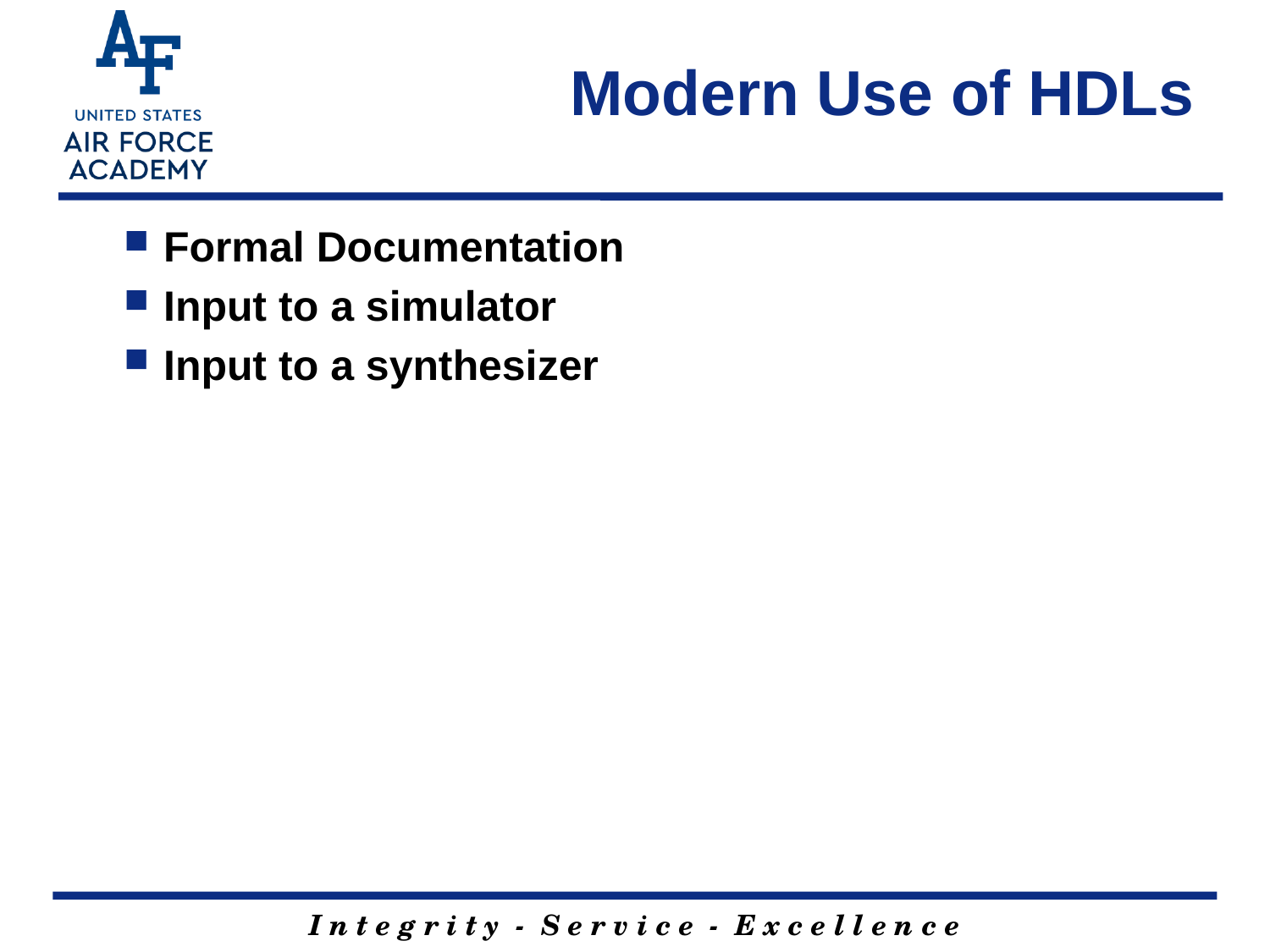

# Modern Use of HDLs
Formal Documentation
Input to a simulator
Input to a synthesizer

7